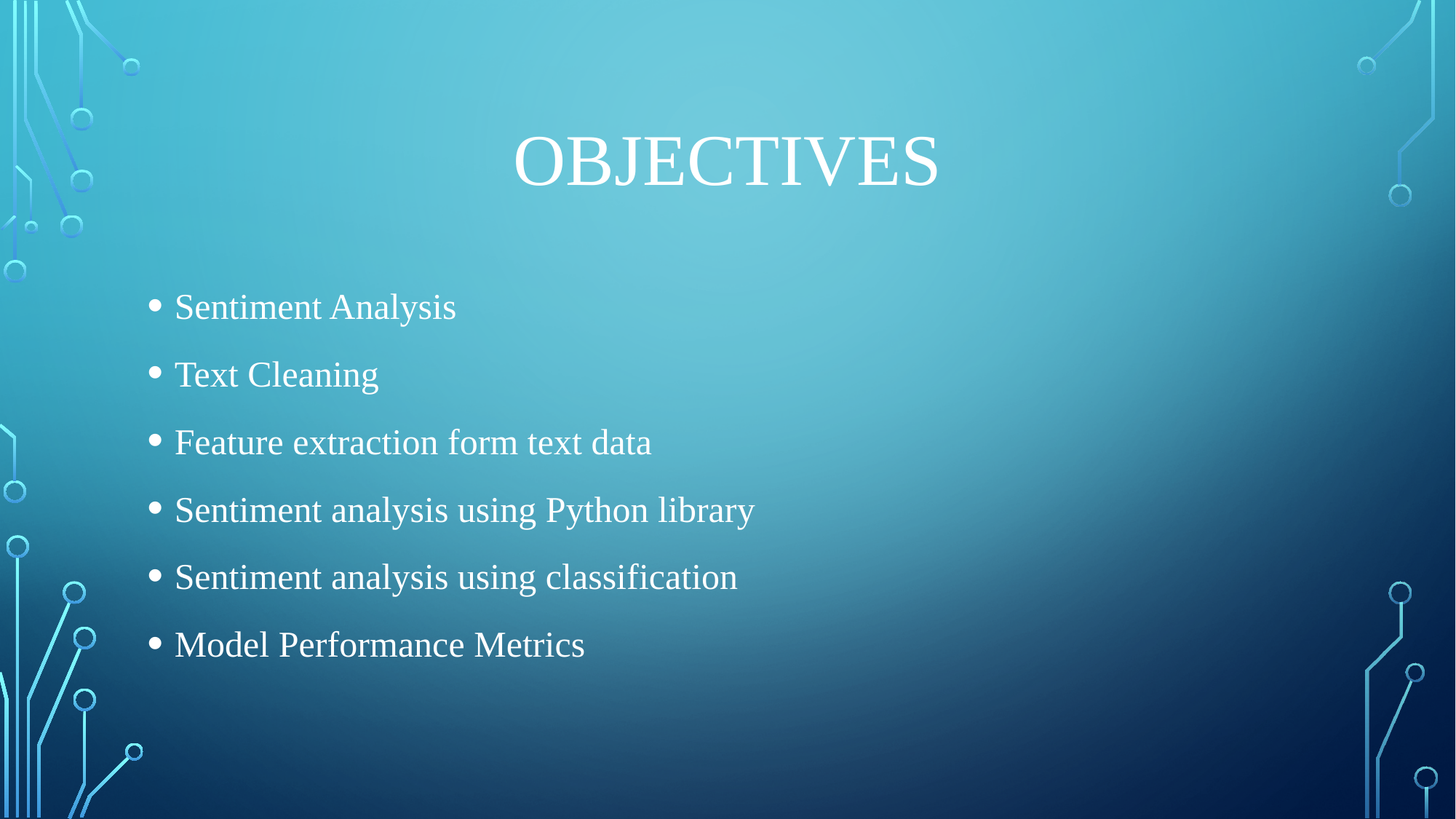

# Objectives
Sentiment Analysis
Text Cleaning
Feature extraction form text data
Sentiment analysis using Python library
Sentiment analysis using classification
Model Performance Metrics